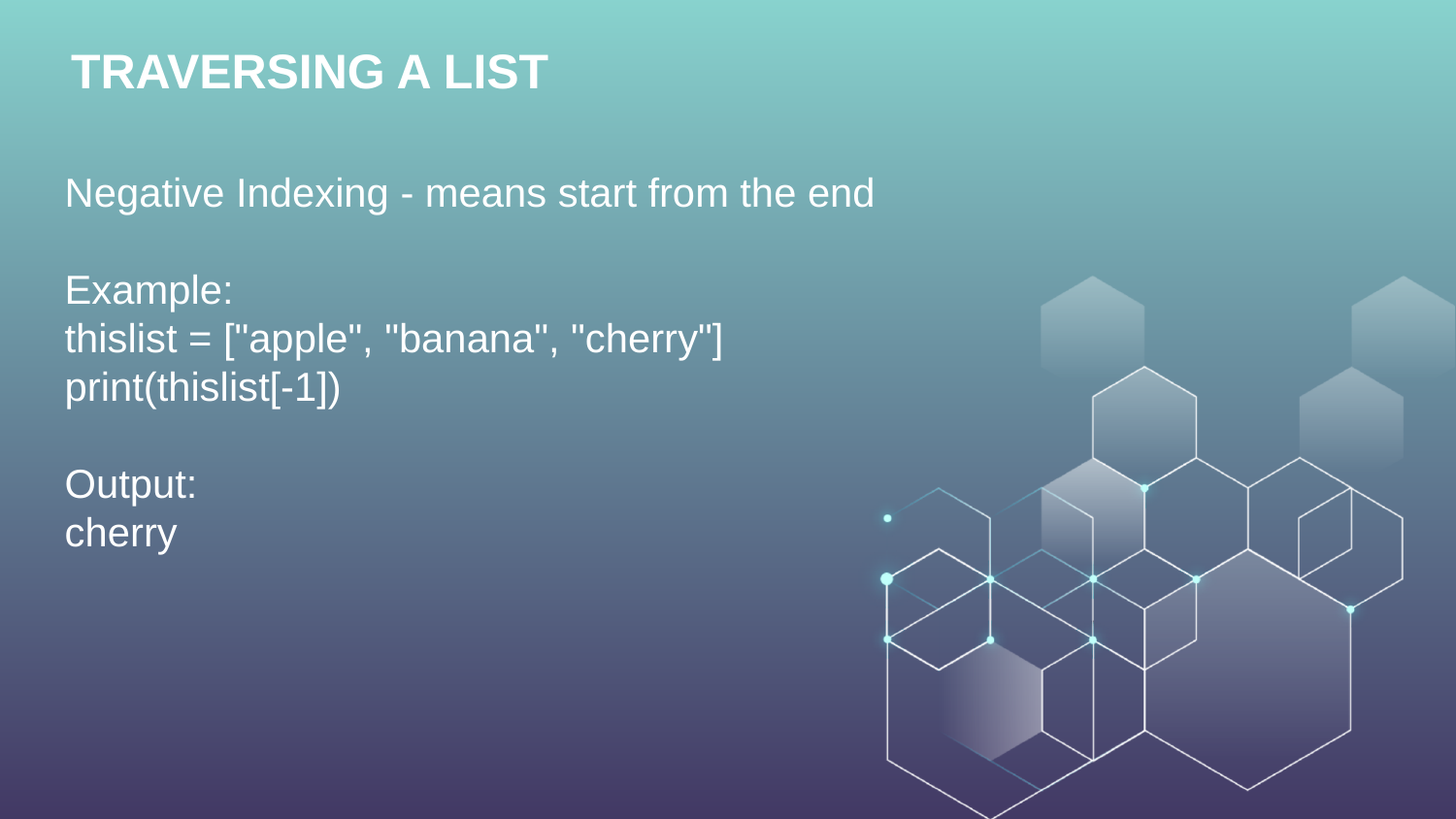

TRAVERSING A LIST
Negative Indexing - means start from the end

Example:
thislist = ["apple", "banana", "cherry"]
print(thislist[-1])

Output:
cherry